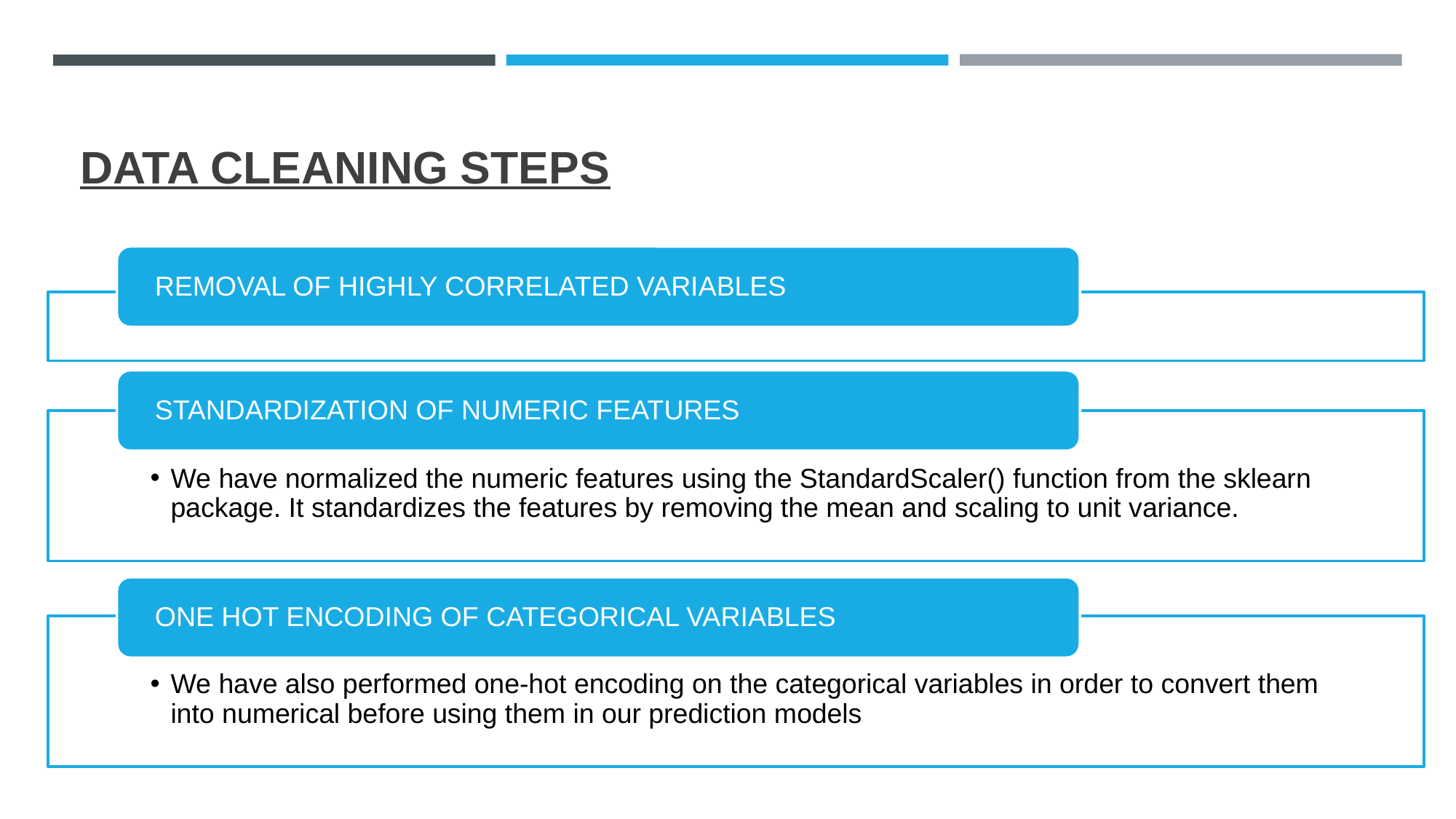

# DATA CLEANING STEPS

REMOVAL OF HIGHLY CORRELATED VARIABLES

STANDARDIZATION OF NUMERIC FEATURES

We have normalized the numeric features using the StandardScaler() function from the sklearn package. It standardizes the features by removing the mean and scaling to unit variance.

ONE HOT ENCODING OF CATEGORICAL VARIABLES

We have also performed one-hot encoding on the categorical variables in order to convert them into numerical before using them in our prediction models